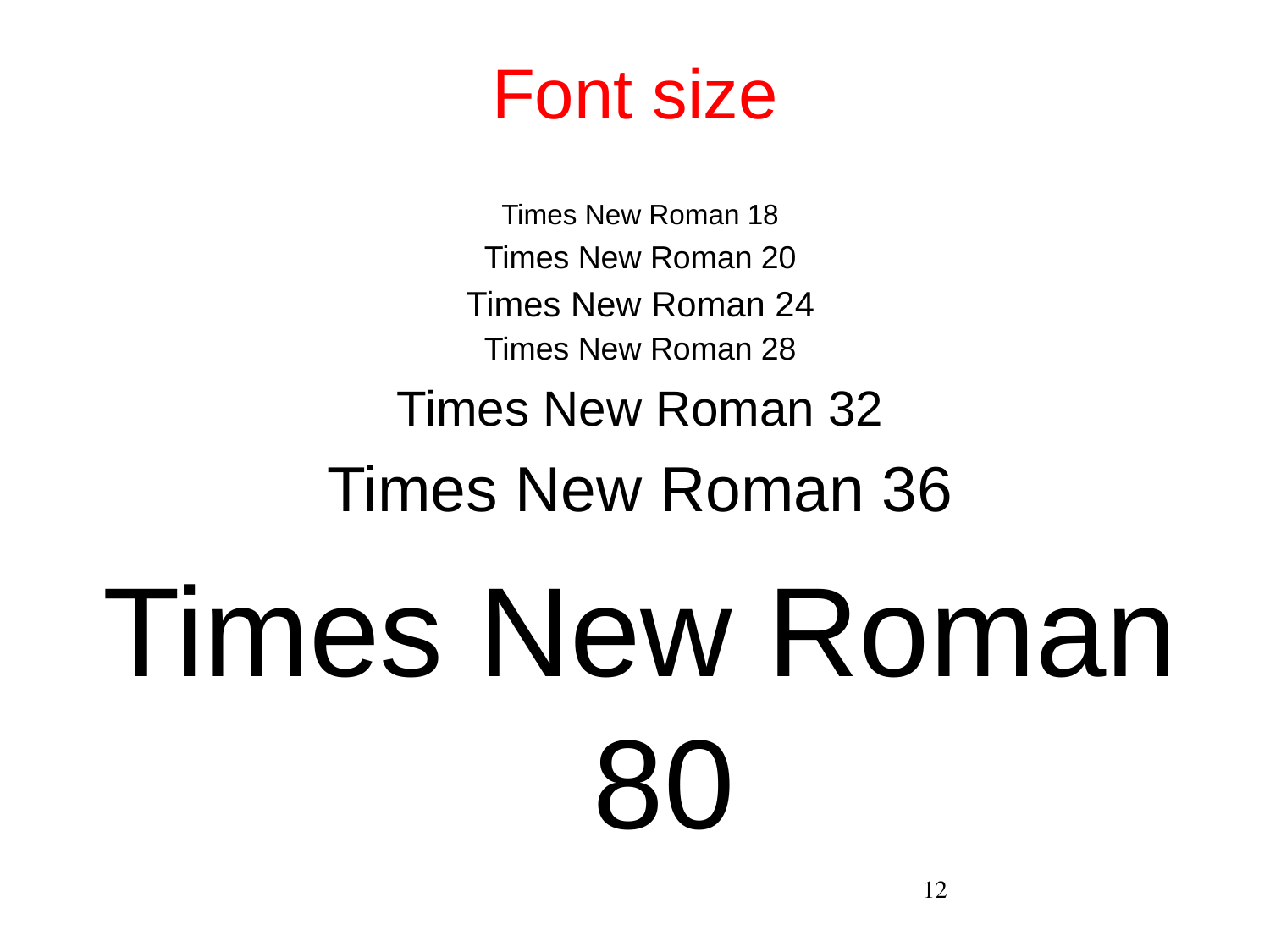

Font size
Times New Roman 18
Times New Roman 20
Times New Roman 24
Times New Roman 28
Times New Roman 32
Times New Roman 36
Times New Roman 80
12